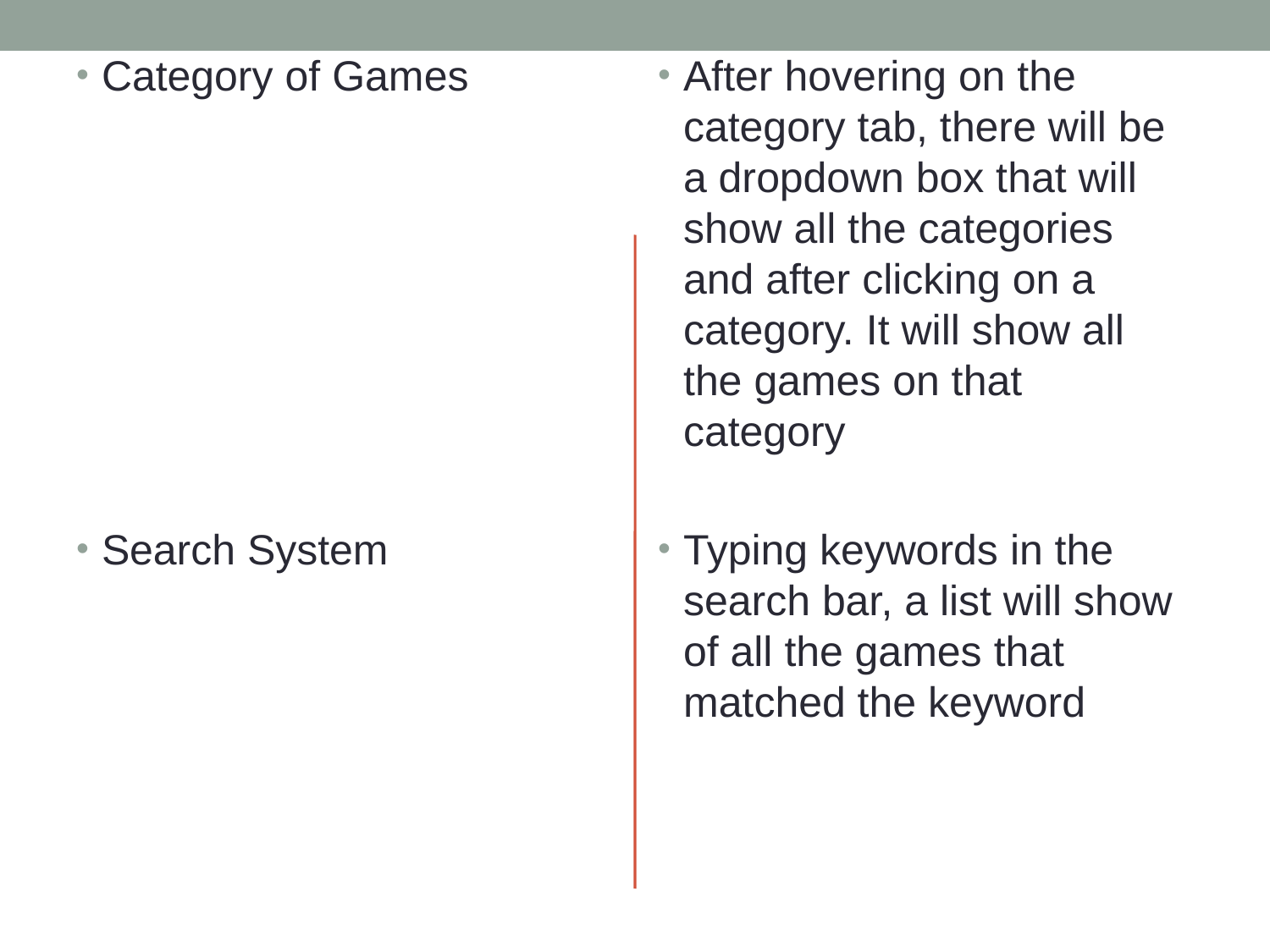

Category of Games

Search System
After hovering on the category tab, there will be a dropdown box that will show all the categories and after clicking on a category. It will show all the games on that category

Typing keywords in the search bar, a list will show of all the games that matched the keyword